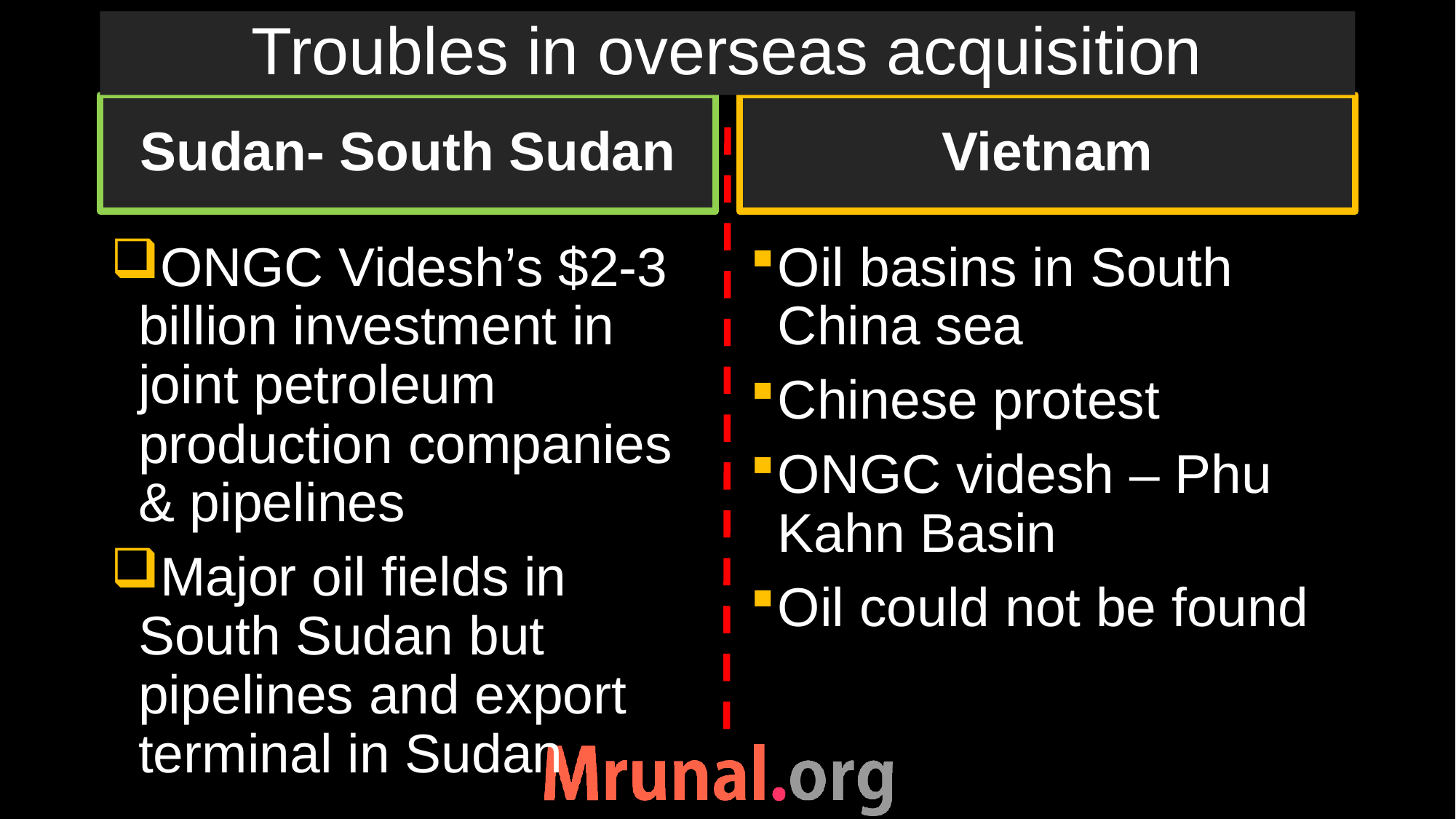

# Troubles in overseas acquisition
Sudan- South Sudan
Vietnam
ONGC Videsh’s $2-3 billion investment in joint petroleum production companies & pipelines
Major oil fields in South Sudan but pipelines and export terminal in Sudan
Oil basins in South China sea
Chinese protest
ONGC videsh – Phu Kahn Basin
Oil could not be found